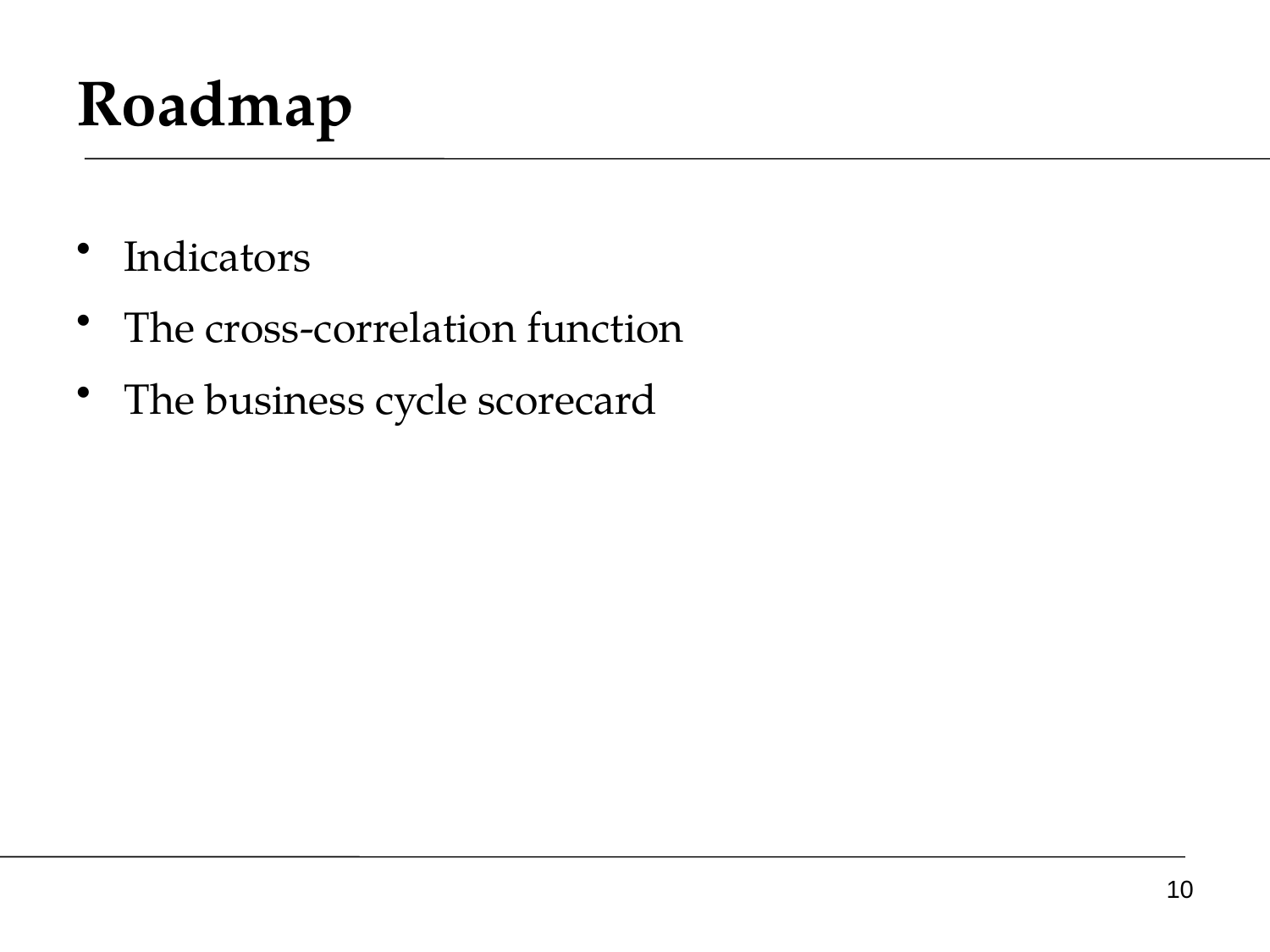

Roadmap
Indicators
The cross-correlation function
The business cycle scorecard
10